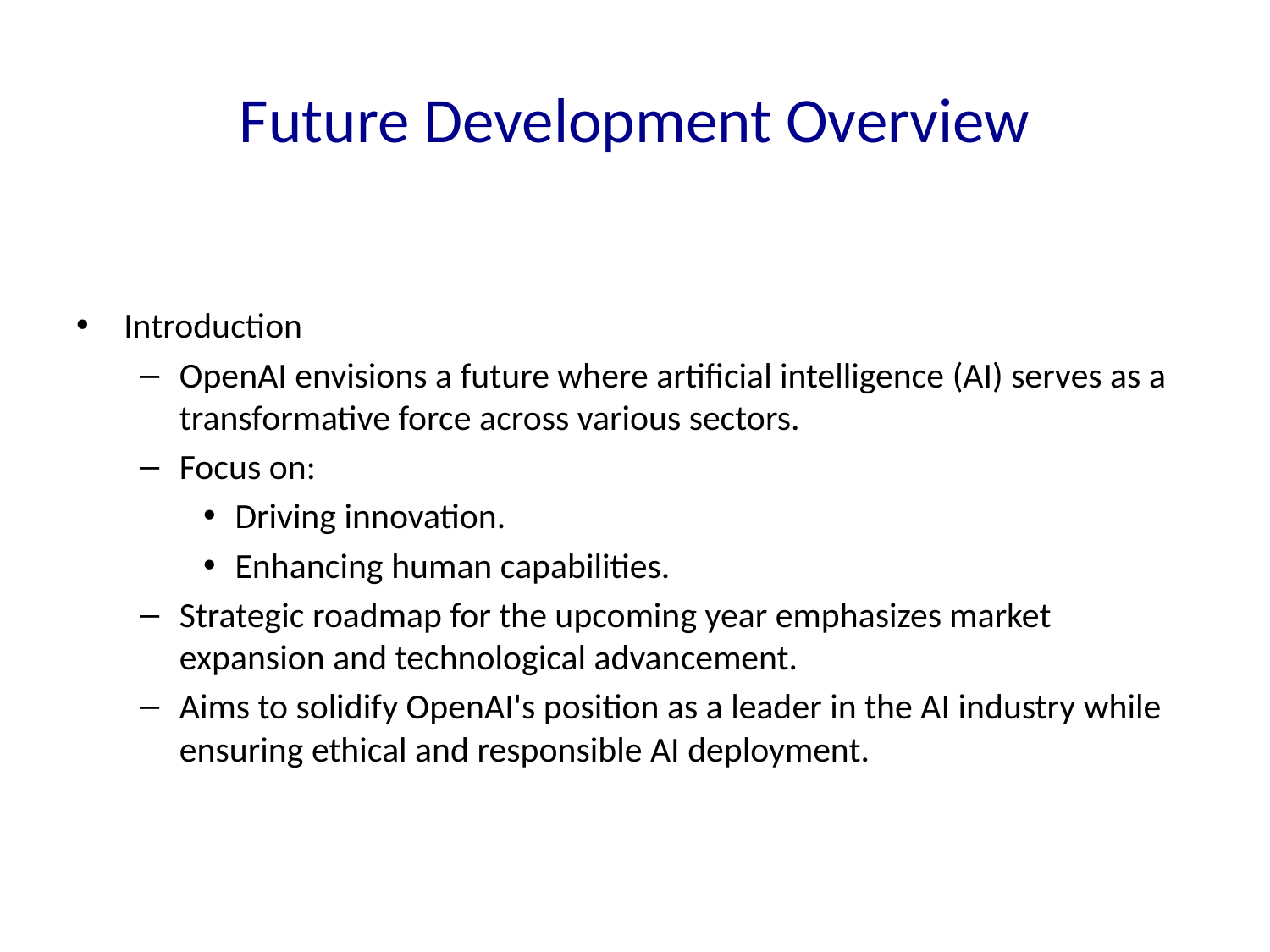

# Future Development Overview

Introduction
OpenAI envisions a future where artificial intelligence (AI) serves as a transformative force across various sectors.
Focus on:
Driving innovation.
Enhancing human capabilities.
Strategic roadmap for the upcoming year emphasizes market expansion and technological advancement.
Aims to solidify OpenAI's position as a leader in the AI industry while ensuring ethical and responsible AI deployment.